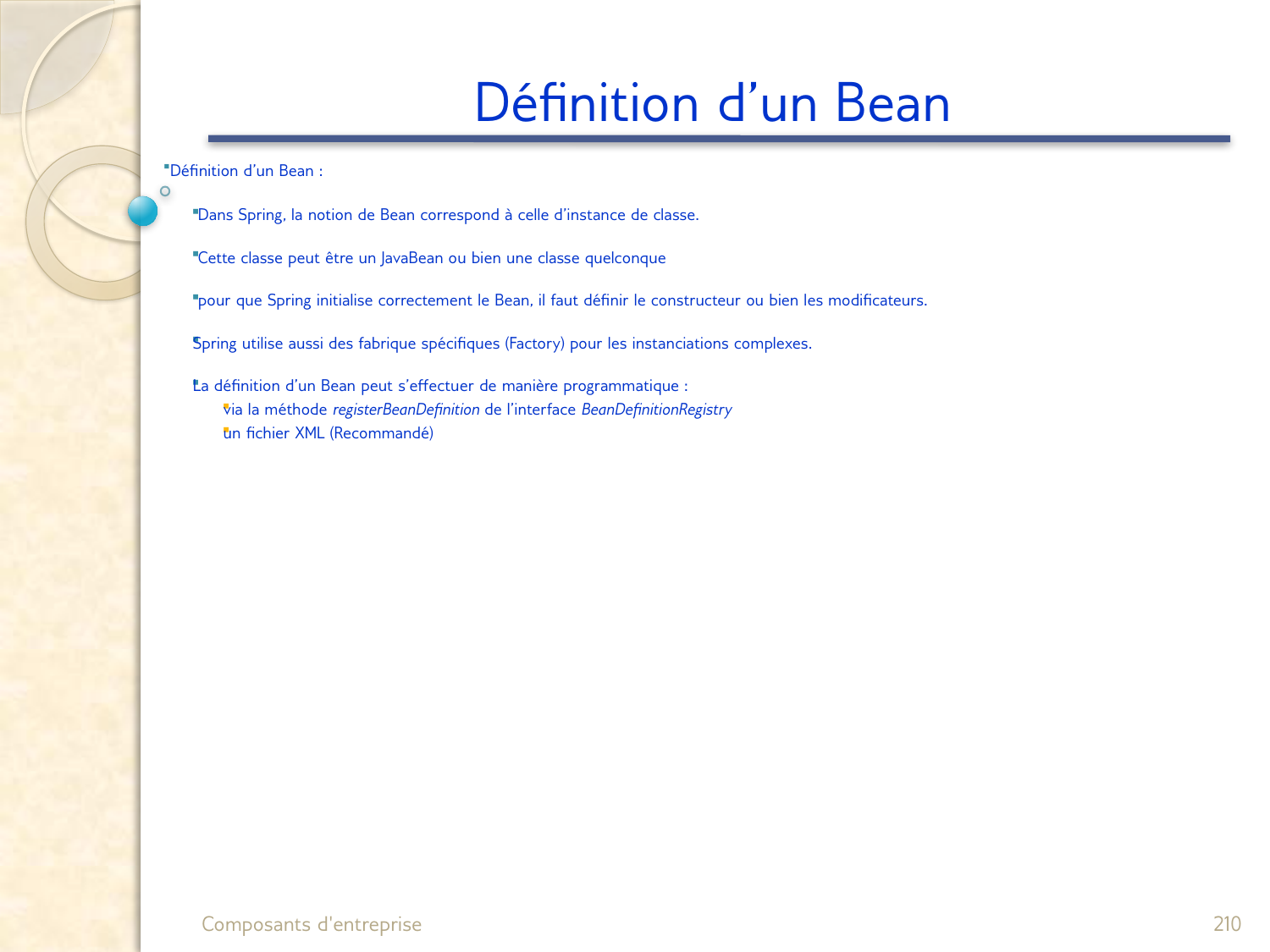

# Définition d’un Bean

 Définition d’un Bean :

 Dans Spring, la notion de Bean correspond à celle d’instance de classe.

 Cette classe peut être un JavaBean ou bien une classe quelconque

 pour que Spring initialise correctement le Bean, il faut définir le constructeur ou bien les modificateurs.

Spring utilise aussi des fabrique spécifiques (Factory) pour les instanciations complexes.

La définition d’un Bean peut s’effectuer de manière programmatique :
via la méthode registerBeanDefinition de l’interface BeanDefinitionRegistry
un fichier XML (Recommandé)

Composants d'entreprise
210